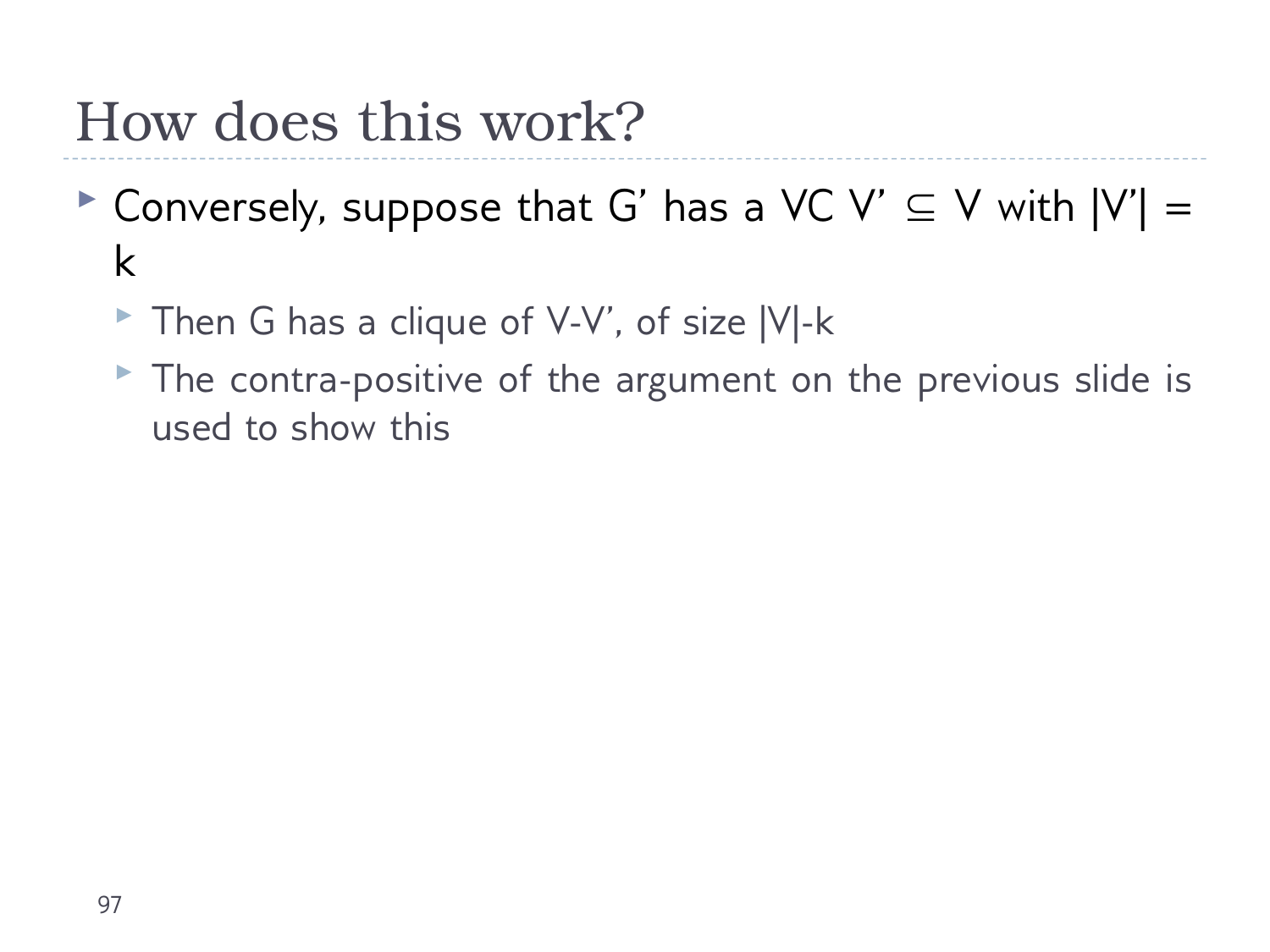

# How does this work?
Conversely, suppose that G’ has a VC V’ ⊆ V with |V’| = k
Then G has a clique of V-V’, of size |V|-k
The contra-positive of the argument on the previous slide is used to show this
97